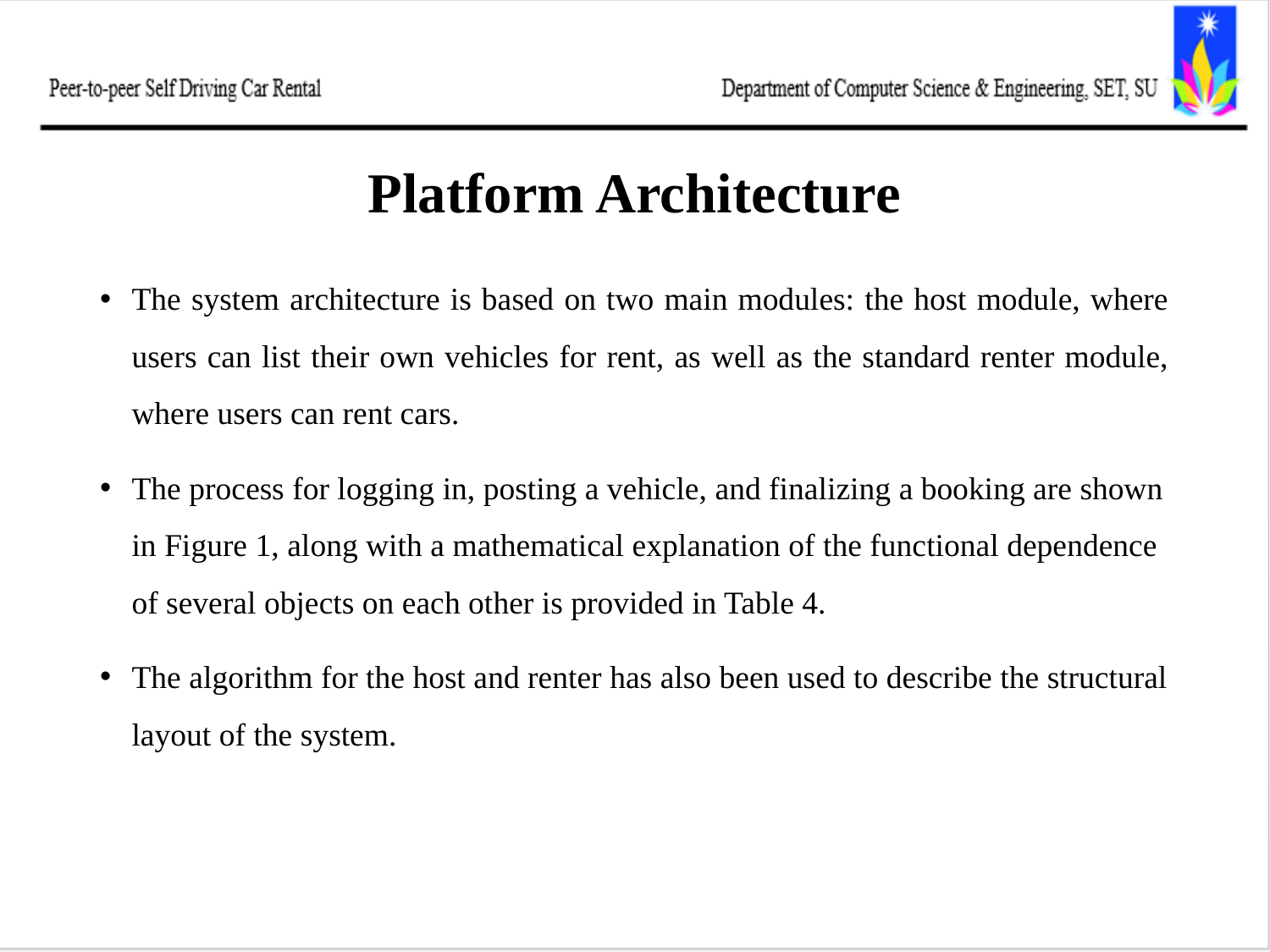

# Platform Architecture
The system architecture is based on two main modules: the host module, where users can list their own vehicles for rent, as well as the standard renter module, where users can rent cars.
The process for logging in, posting a vehicle, and finalizing a booking are shown in Figure 1, along with a mathematical explanation of the functional dependence of several objects on each other is provided in Table 4.
The algorithm for the host and renter has also been used to describe the structural layout of the system.